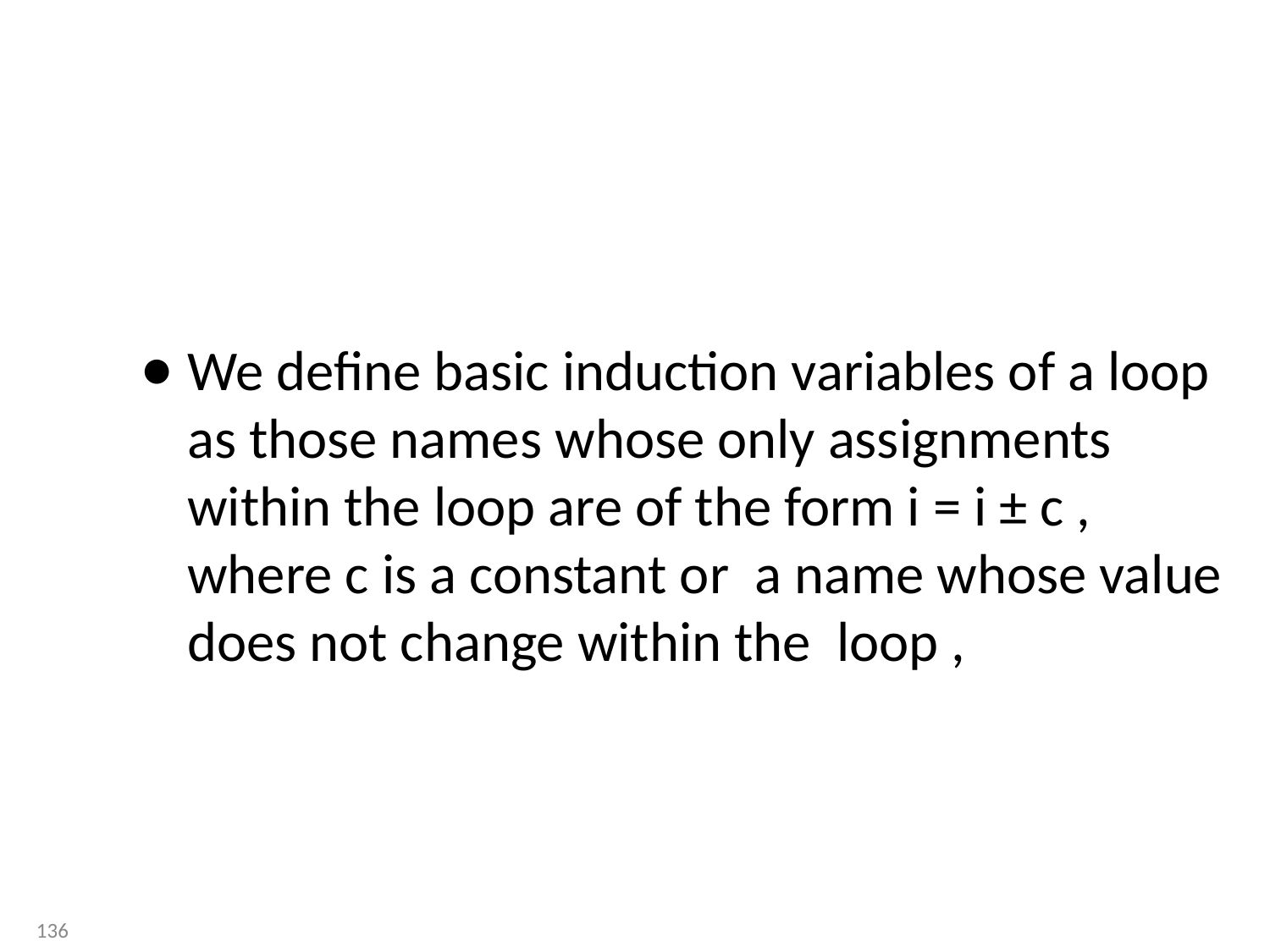

#
We define basic induction variables of a loop as those names whose only assignments within the loop are of the form i = i ± c , where c is a constant or  a name whose value does not change within the  loop ,
136